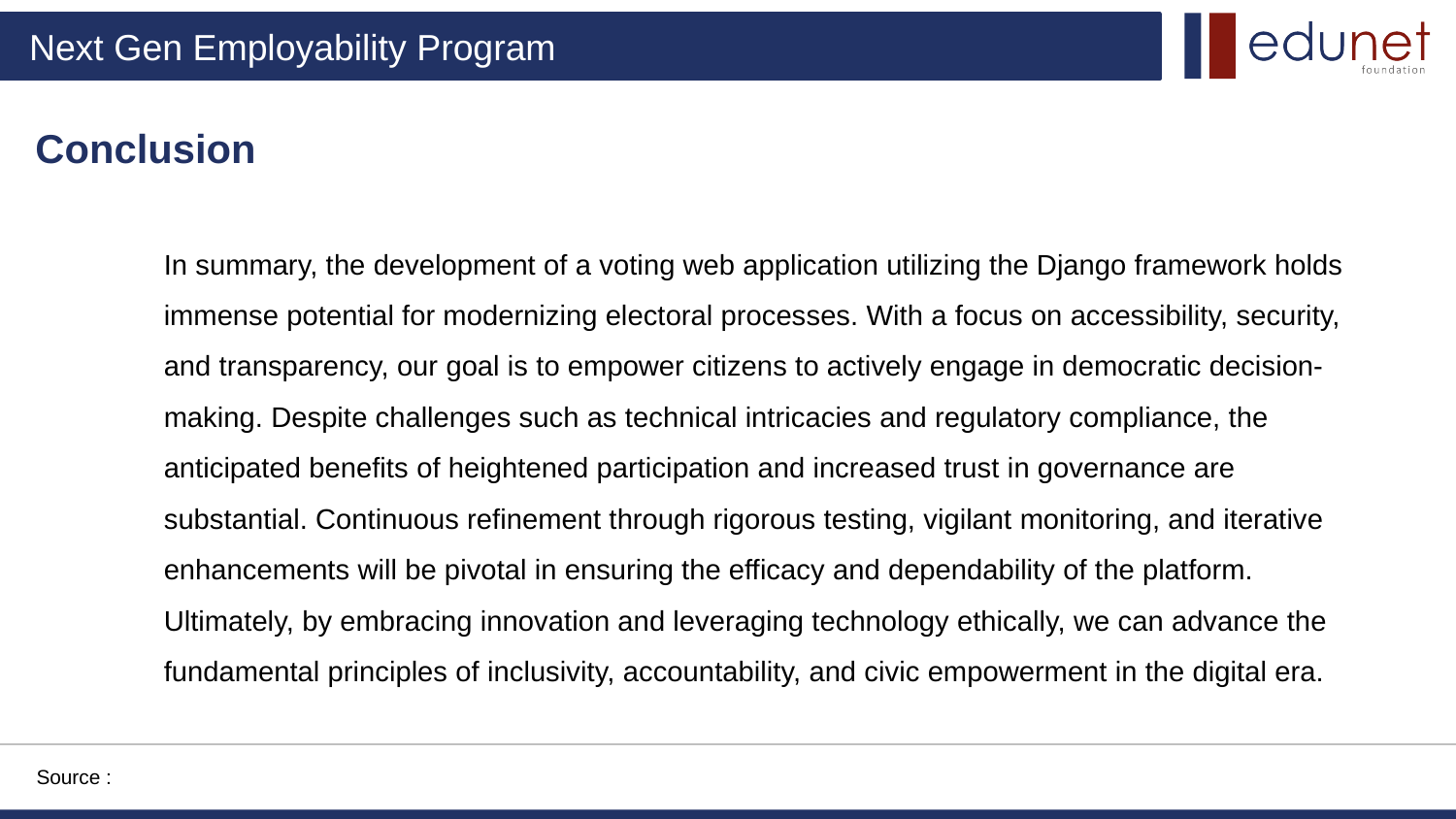

Conclusion
In summary, the development of a voting web application utilizing the Django framework holds immense potential for modernizing electoral processes. With a focus on accessibility, security, and transparency, our goal is to empower citizens to actively engage in democratic decision-making. Despite challenges such as technical intricacies and regulatory compliance, the anticipated benefits of heightened participation and increased trust in governance are substantial. Continuous refinement through rigorous testing, vigilant monitoring, and iterative enhancements will be pivotal in ensuring the efficacy and dependability of the platform. Ultimately, by embracing innovation and leveraging technology ethically, we can advance the fundamental principles of inclusivity, accountability, and civic empowerment in the digital era.

Source :